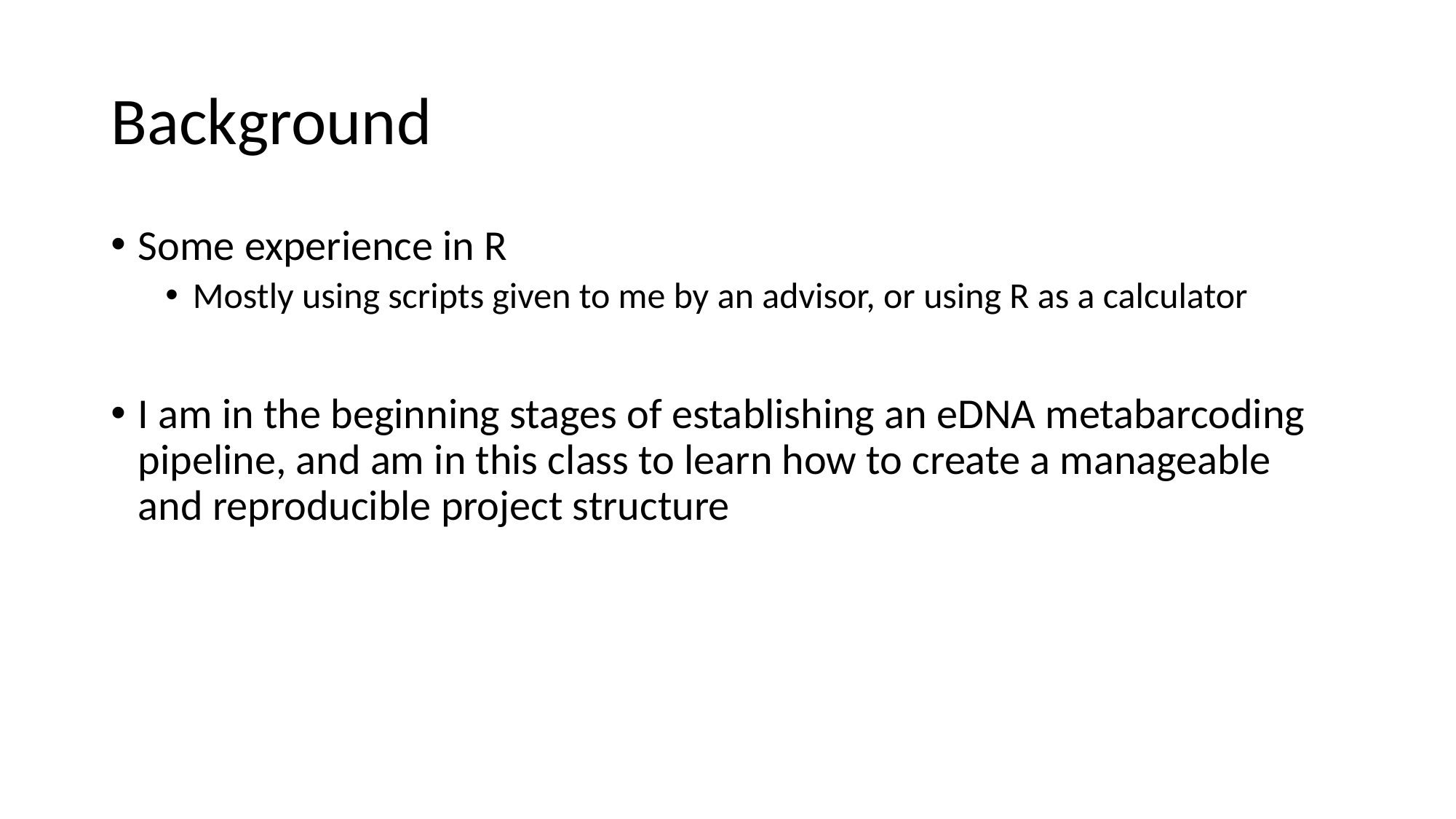

# Background
Some experience in R
Mostly using scripts given to me by an advisor, or using R as a calculator

I am in the beginning stages of establishing an eDNA metabarcoding pipeline, and am in this class to learn how to create a manageable and reproducible project structure